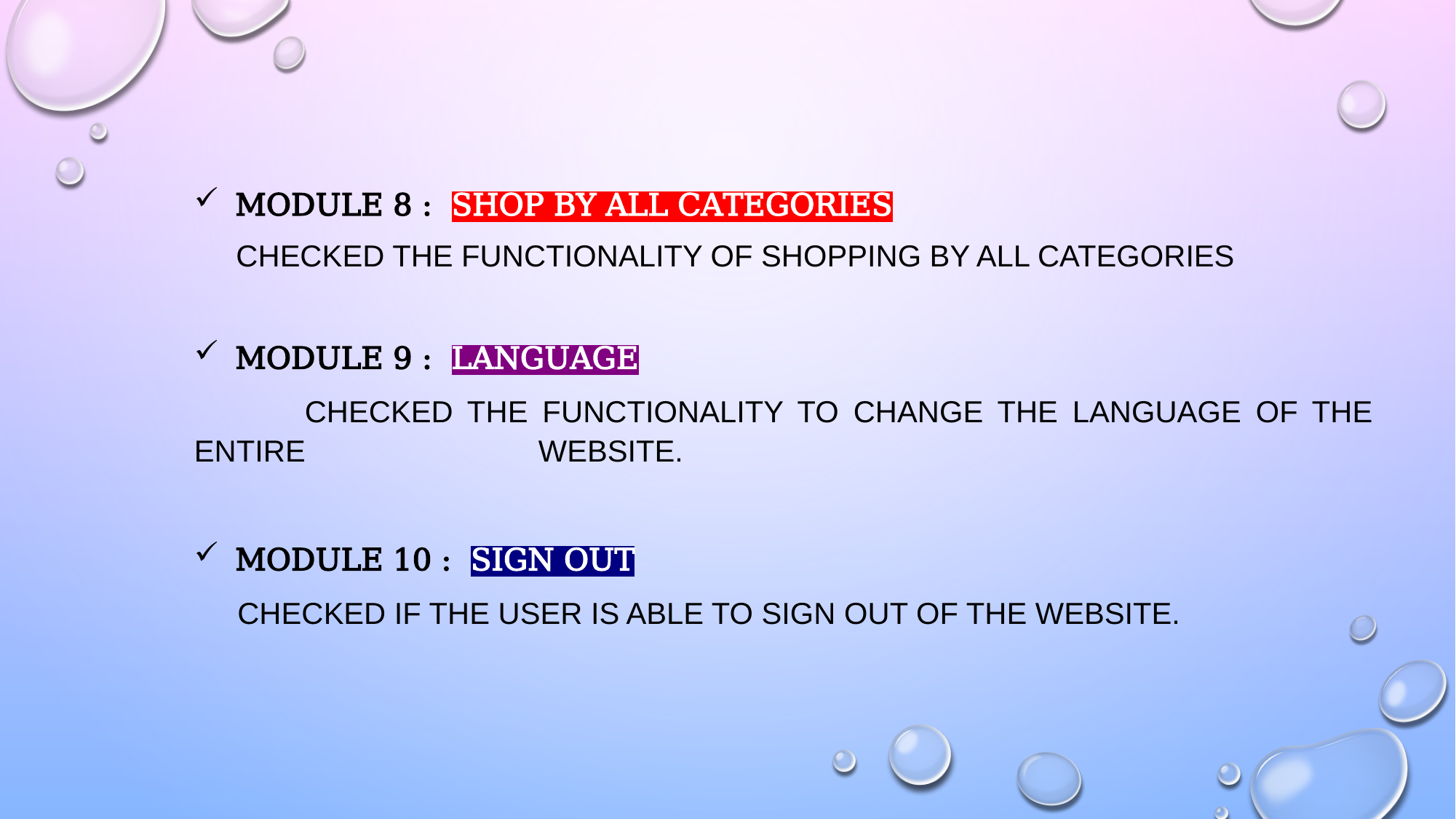

Module 8 :  SHOP BY ALL CATEGORIES
     CHECKED THE FUNCTIONALITY OF SHOPPING BY ALL CATEGORIES

Module 9 :  LANGUAGE
        CHECKED THE FUNCTIONALITY TO CHANGE THE LANGUAGE OF THE ENTIRE 	       	  WEBSITE.

Module 10 :  SIGN OUT
       CHECKED IF THE USER IS ABLE TO SIGN OUT OF THE WEBSITE.